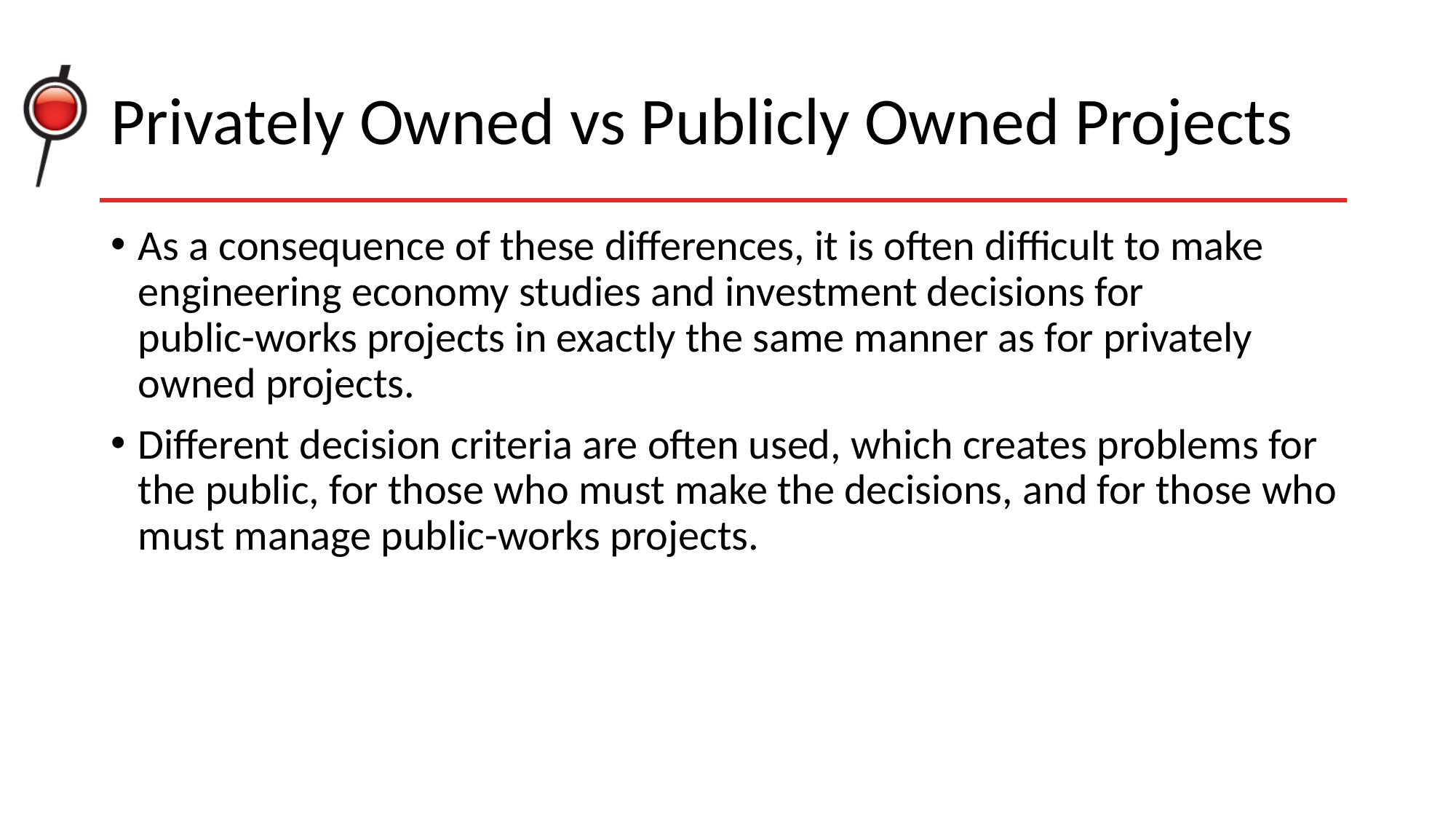

# Privately Owned vs Publicly Owned Projects
As a consequence of these differences, it is often difficult to make engineering economy studies and investment decisions for                    public-works projects in exactly the same manner as for privately owned projects.
Different decision criteria are often used, which creates problems for the public, for those who must make the decisions, and for those who must manage public-works projects.